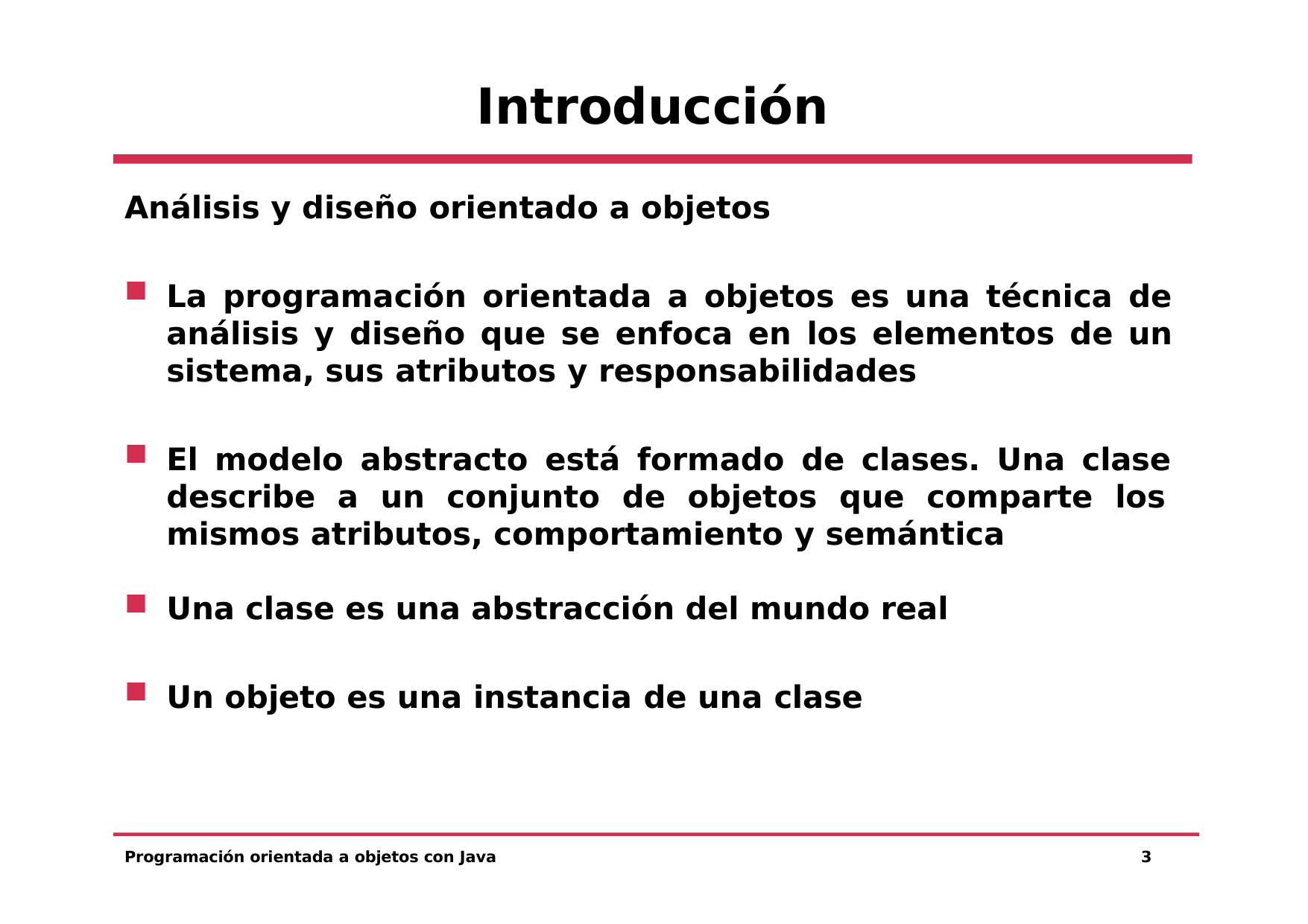

# Introducción
Análisis y diseño orientado a objetos

La programación orientada a objetos es una técnica de  análisis y diseño que se enfoca en los elementos de un  sistema, sus atributos y responsabilidades

El modelo abstracto está formado de clases. Una clase  describe a un conjunto de objetos que comparte los  mismos atributos, comportamiento y semántica

Una clase es una abstracción del mundo real

Un objeto es una instancia de una clase

Programación orientada a objetos con Java
3